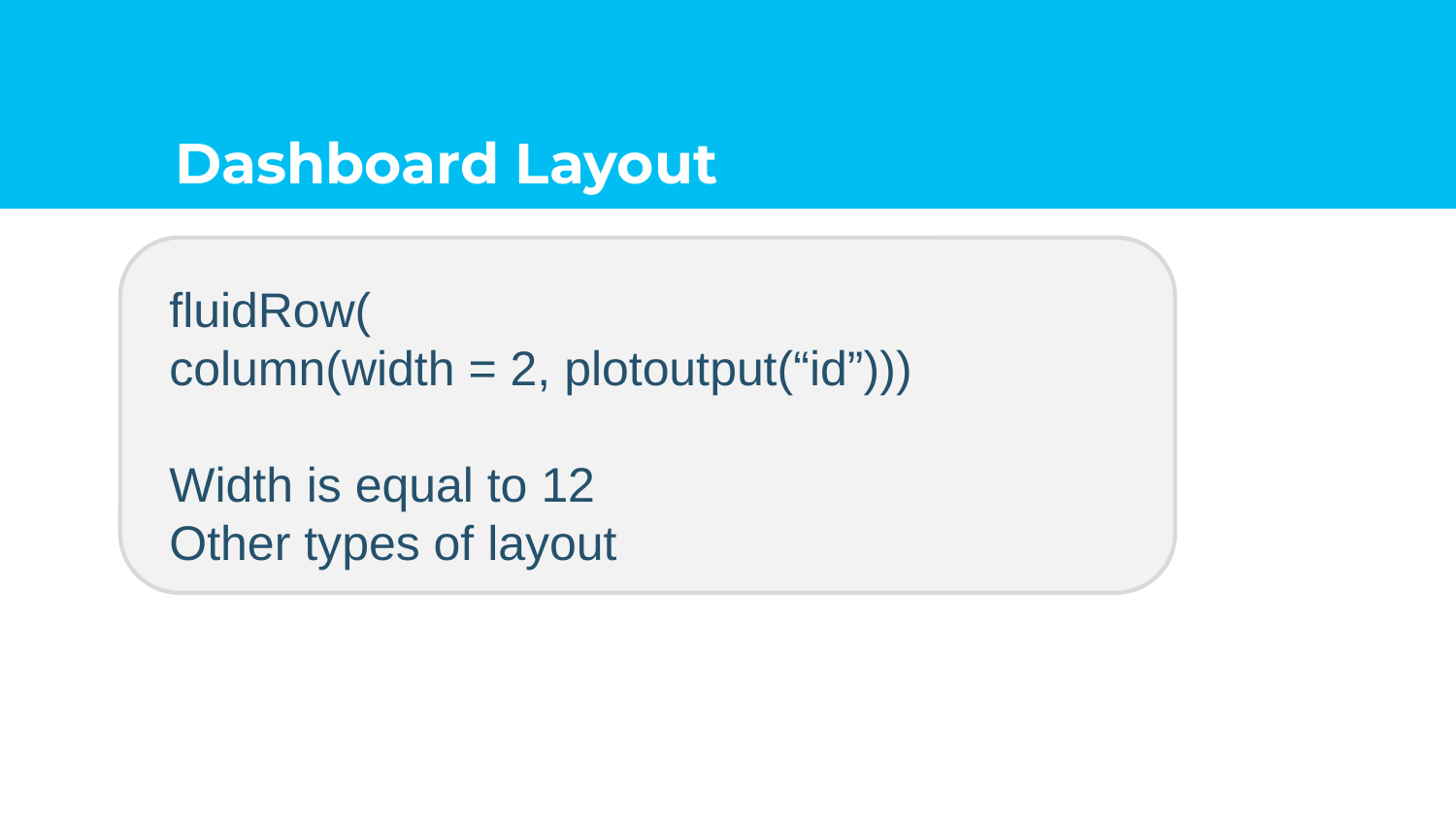

# Dashboard Layout

fluidRow(
column(width = 2, plotoutput(“id”)))

Width is equal to 12
Other types of layout